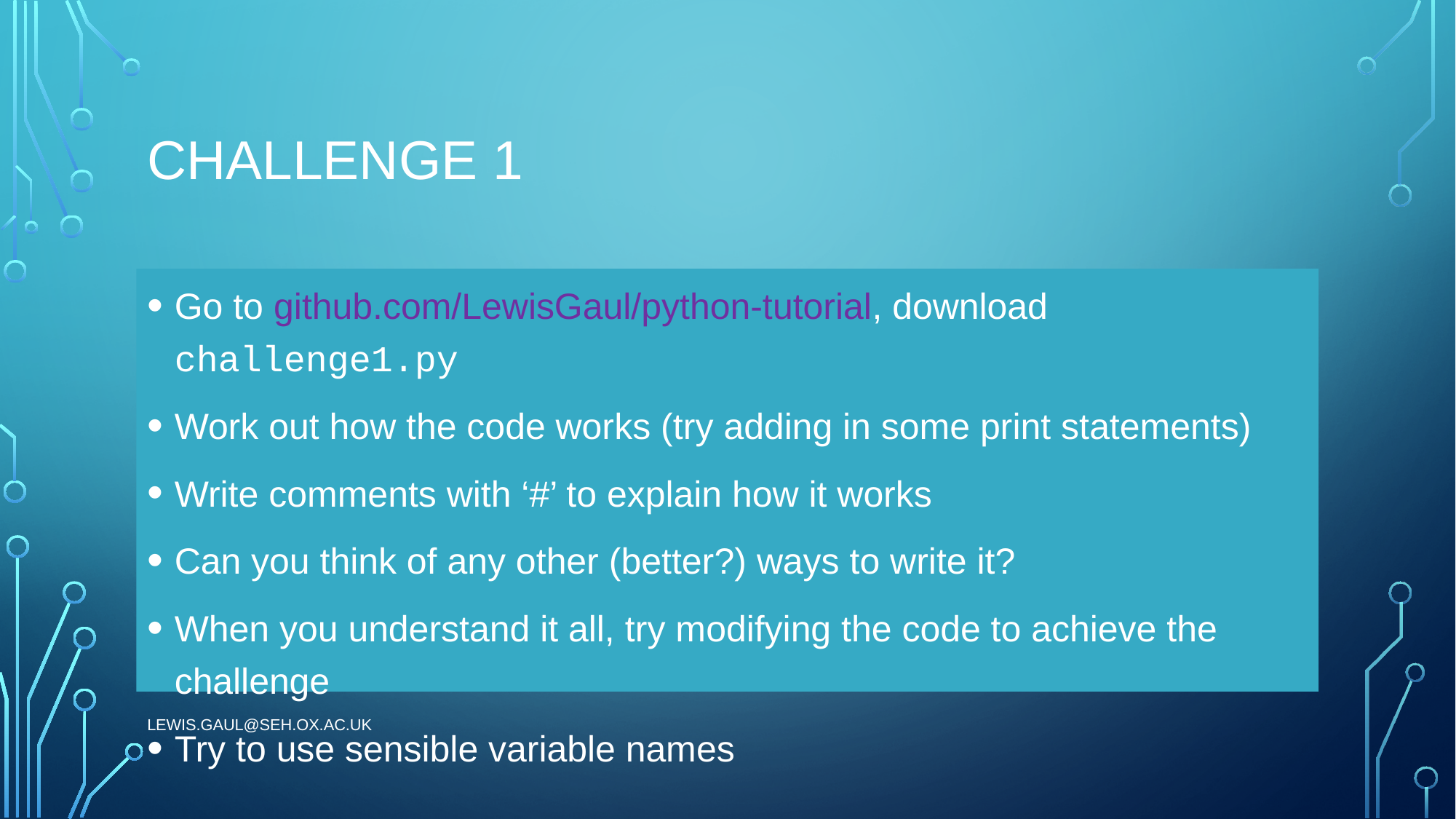

# Challenge 1
Go to github.com/LewisGaul/python-tutorial, download challenge1.py
Work out how the code works (try adding in some print statements)
Write comments with ‘#’ to explain how it works
Can you think of any other (better?) ways to write it?
When you understand it all, try modifying the code to achieve the challenge
Try to use sensible variable names
lewis.gaul@seh.ox.ac.uk